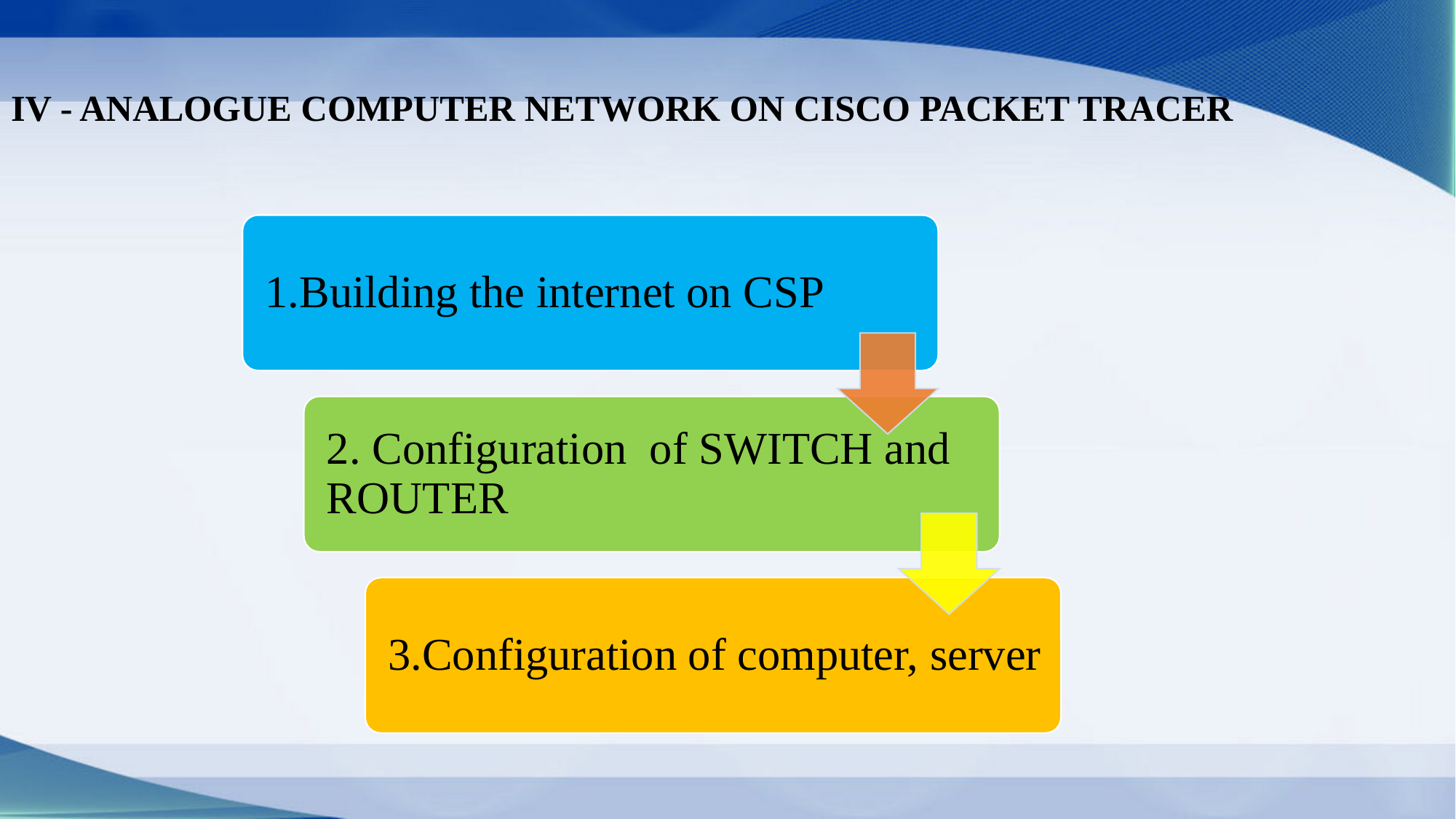

# IV - ANALOGUE COMPUTER NETWORK ON CISCO PACKET TRACER
1.Building the internet on CSP
2. Configuration  of SWITCH and ROUTER
3.Configuration of computer, server